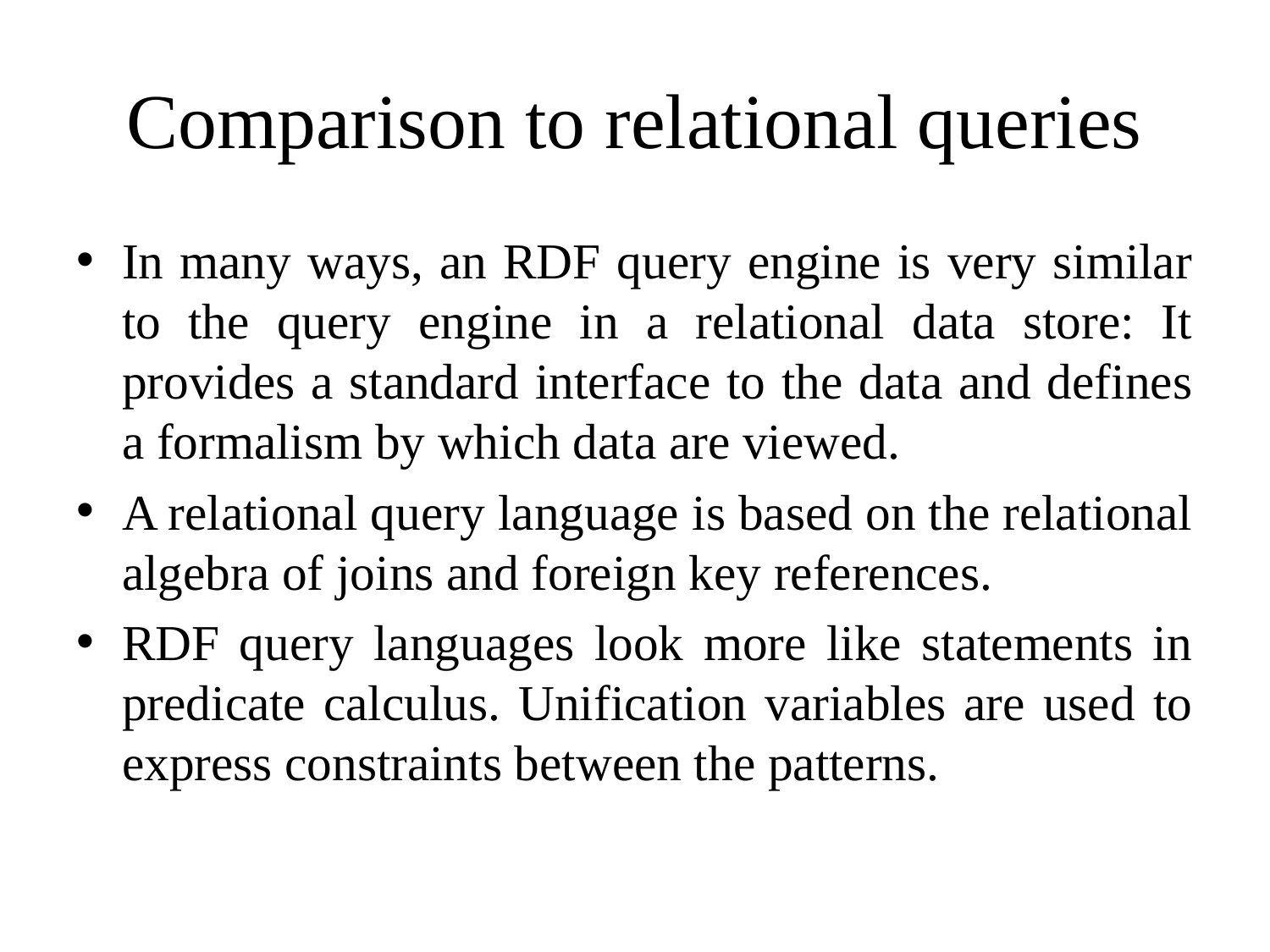

# Comparison to relational queries
In many ways, an RDF query engine is very similar to the query engine in a relational data store: It provides a standard interface to the data and defines a formalism by which data are viewed.
A relational query language is based on the relational algebra of joins and foreign key references.
RDF query languages look more like statements in predicate calculus. Unification variables are used to express constraints between the patterns.